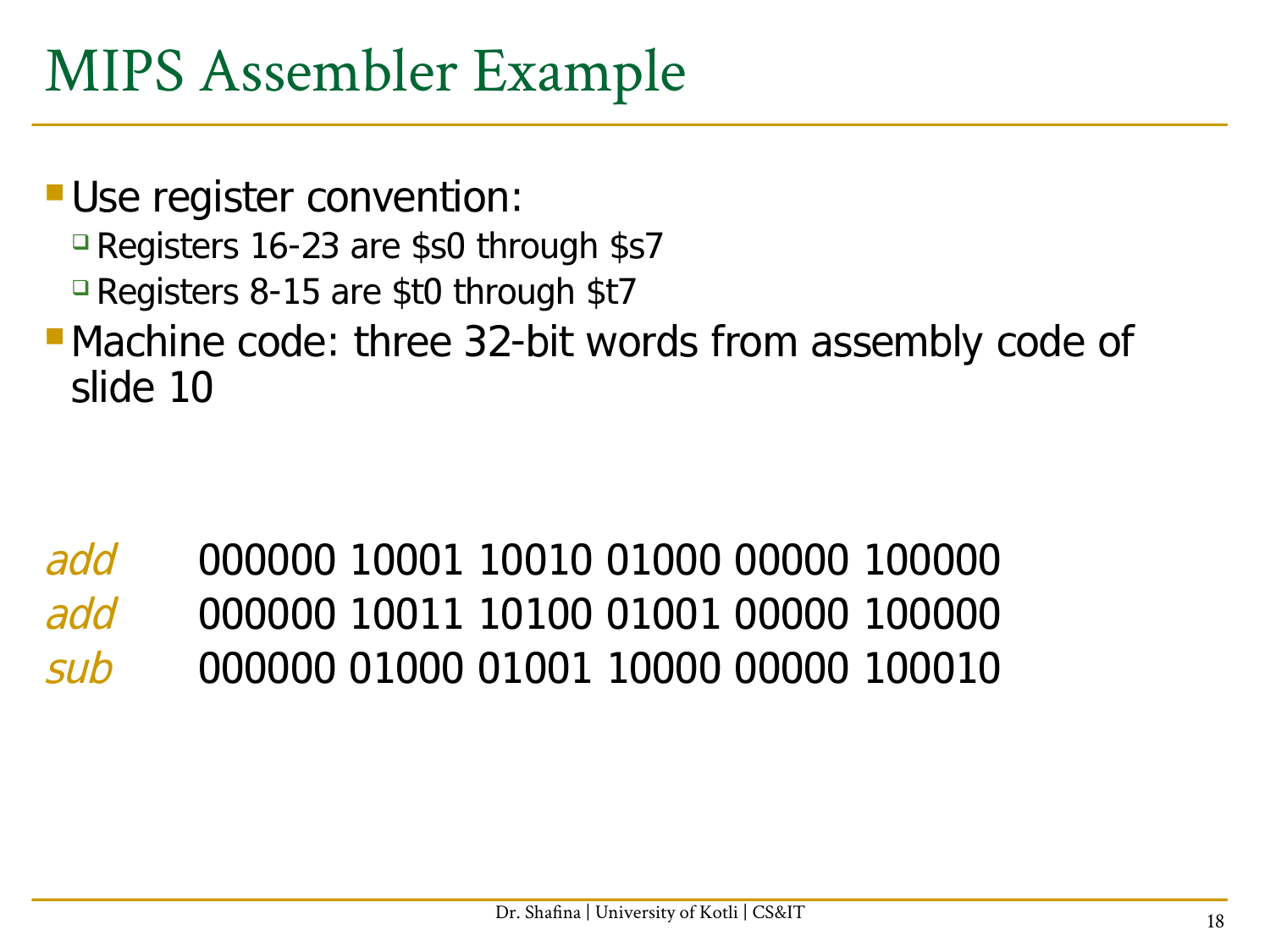

# MIPS Assembler Example
Use register convention:
Registers 16-23 are $s0 through $s7
Registers 8-15 are $t0 through $t7
Machine code: three 32-bit words from assembly code of slide 10

add	000000 10001 10010 01000 00000 100000
add	000000 10011 10100 01001 00000 100000
sub	000000 01000 01001 10000 00000 100010

Dr. Shafina | University of Kotli | CS&IT
18